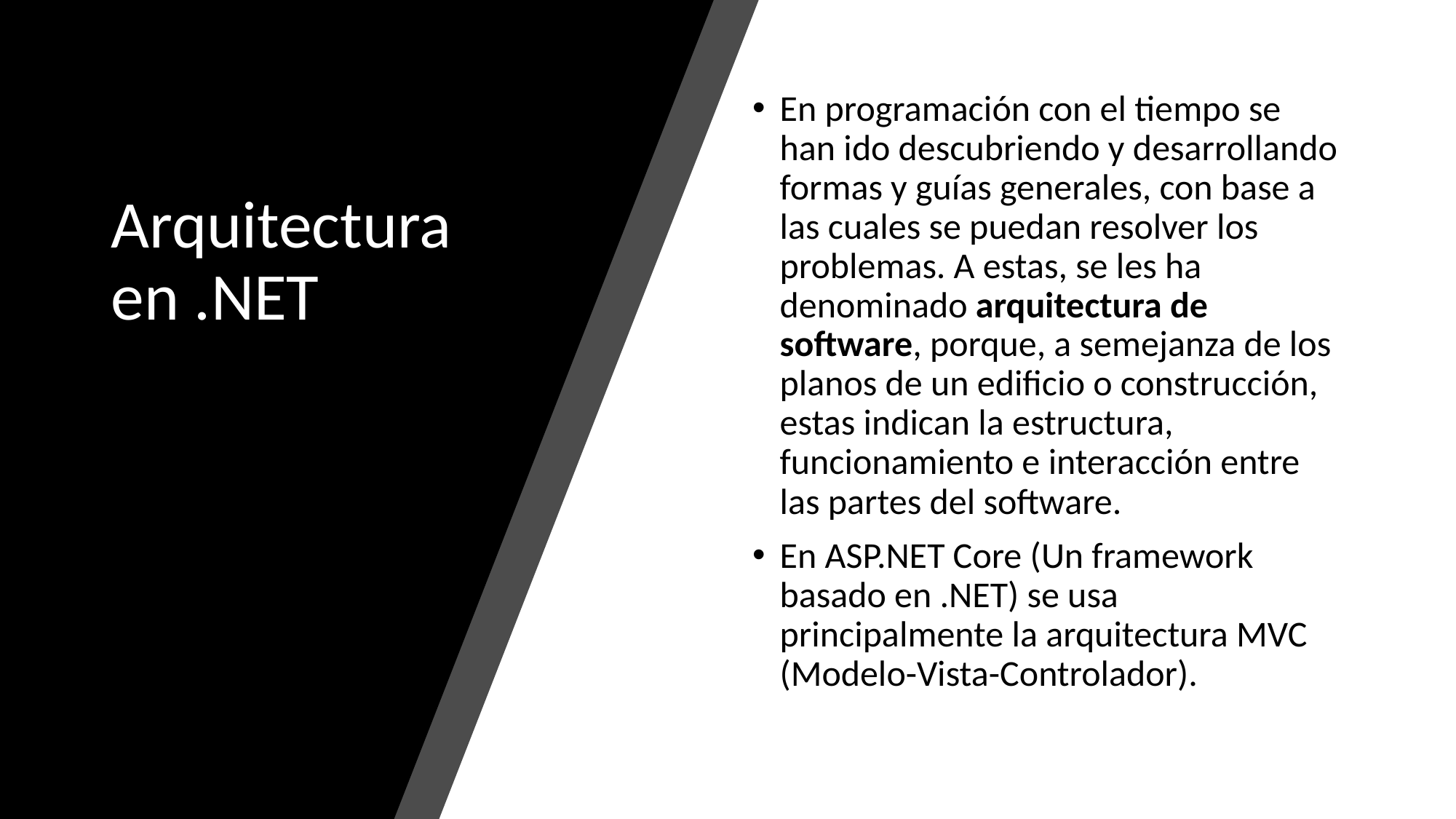

# Arquitectura en .NET
En programación con el tiempo se han ido descubriendo y desarrollando formas y guías generales, con base a las cuales se puedan resolver los problemas. A estas, se les ha denominado arquitectura de software, porque, a semejanza de los planos de un edificio o construcción, estas indican la estructura, funcionamiento e interacción entre las partes del software.
En ASP.NET Core (Un framework basado en .NET) se usa principalmente la arquitectura MVC (Modelo-Vista-Controlador).